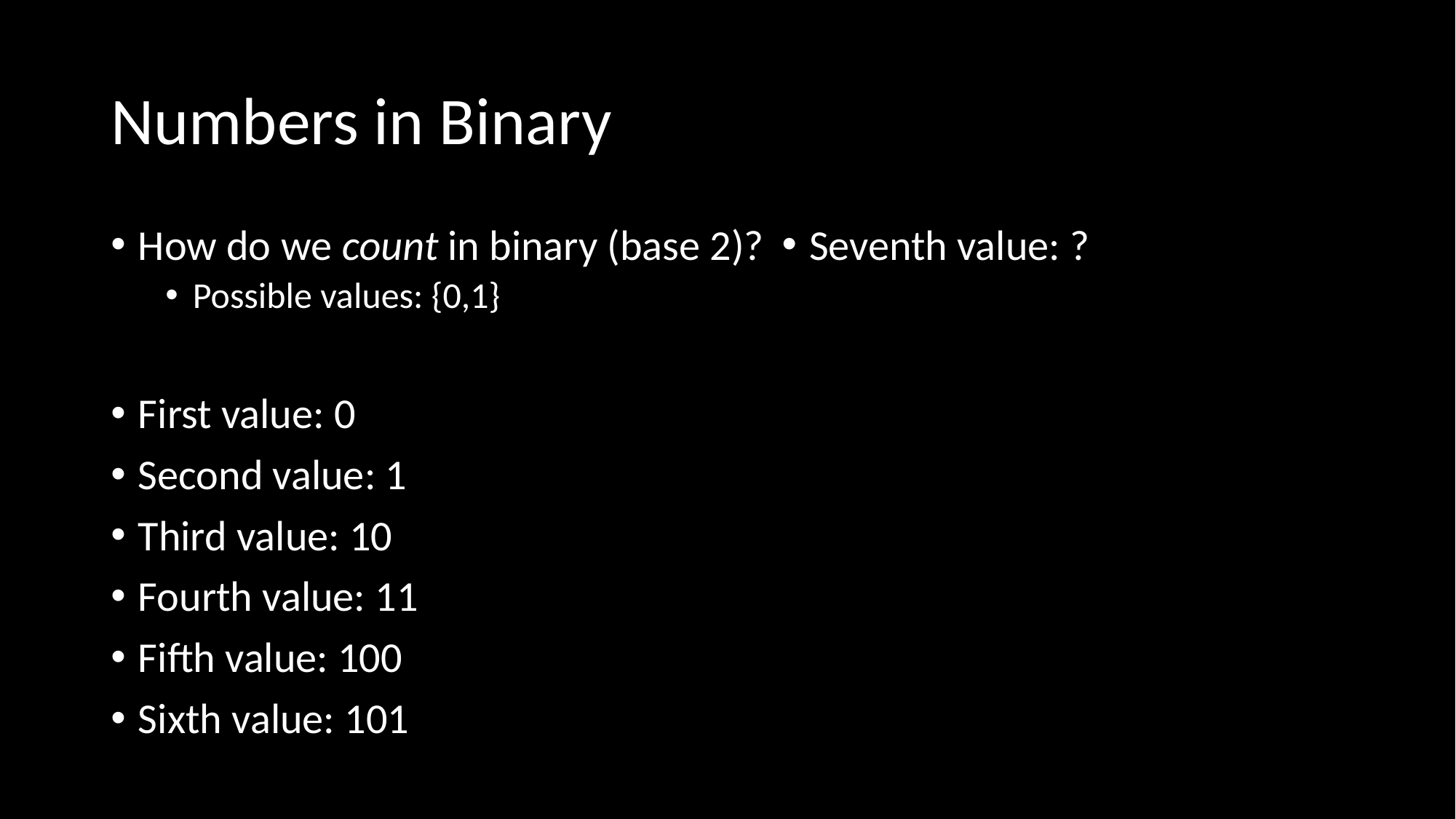

# Numbers in Binary
How do we count in binary (base 2)?
Possible values: {0,1}

First value: 0
Second value: 1
Third value: 10
Fourth value: 11
Fifth value: 100
Sixth value: 101
Seventh value: ?